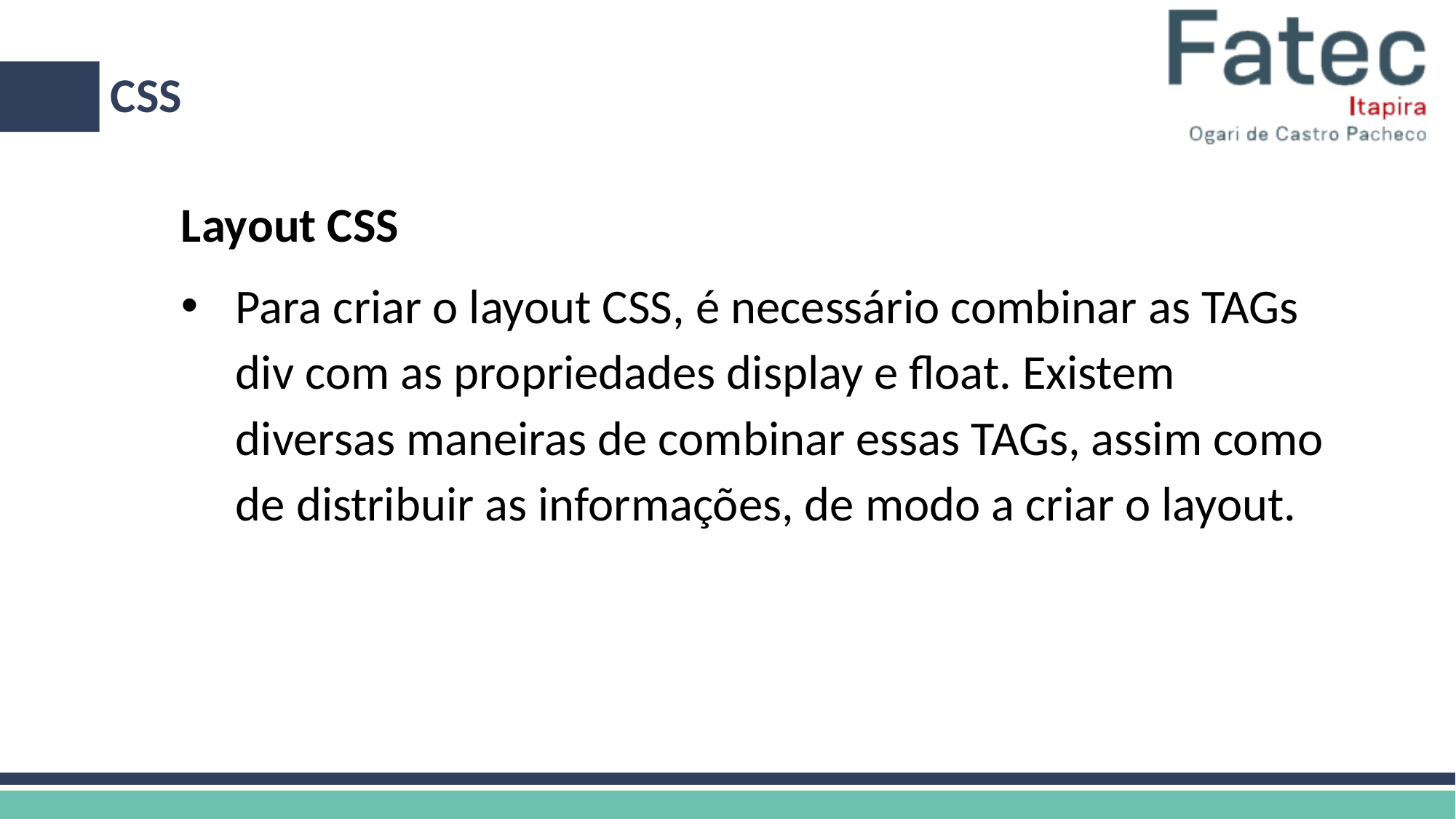

# CSS
Layout CSS
Para criar o layout CSS, é necessário combinar as TAGs div com as propriedades display e float. Existem diversas maneiras de combinar essas TAGs, assim como de distribuir as informações, de modo a criar o layout.